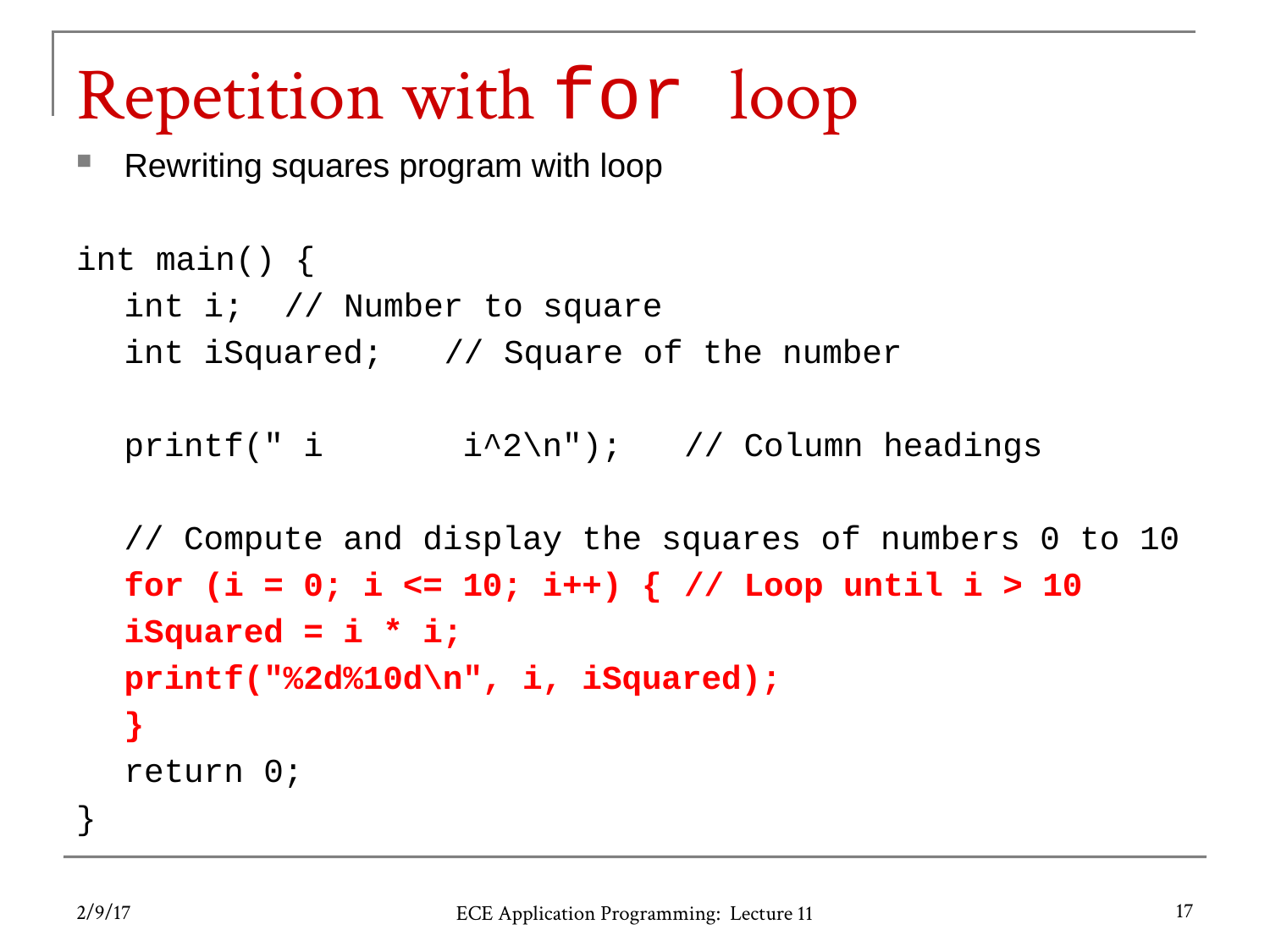

# Repetition with for loop
Rewriting squares program with loop

int main() {
	int i;			// Number to square
	int iSquared;		// Square of the number

	printf(" i       i^2\n");	// Column headings

	// Compute and display the squares of numbers 0 to 10
	for (i = 0; i <= 10; i++) {	// Loop until i > 10
		iSquared = i * i;
		printf("%2d%10d\n", i, iSquared);
	}
	return 0;
}

2/9/17
17
ECE Application Programming:  Lecture 11